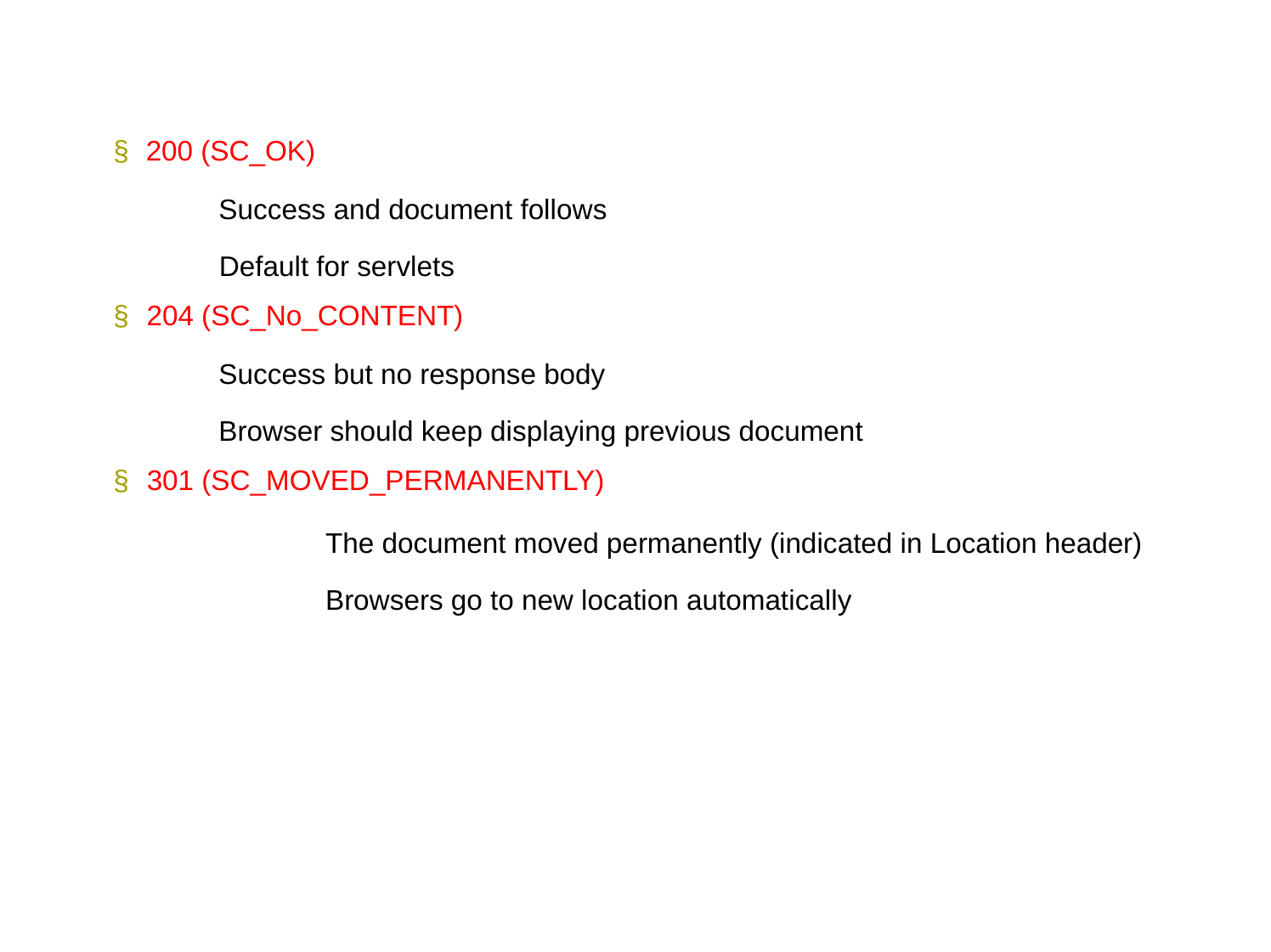

Antrix Consultancy Services

§

200 (SC_OK)

Success and document follows

Default for servlets

§

204 (SC_No_CONTENT)

Success but no response body

Browser should keep displaying previous document

§

301 (SC_MOVED_PERMANENTLY)

The document moved permanently (indicated in Location header)
Browsers go to new location automatically

Madhusudhanan.P.K.